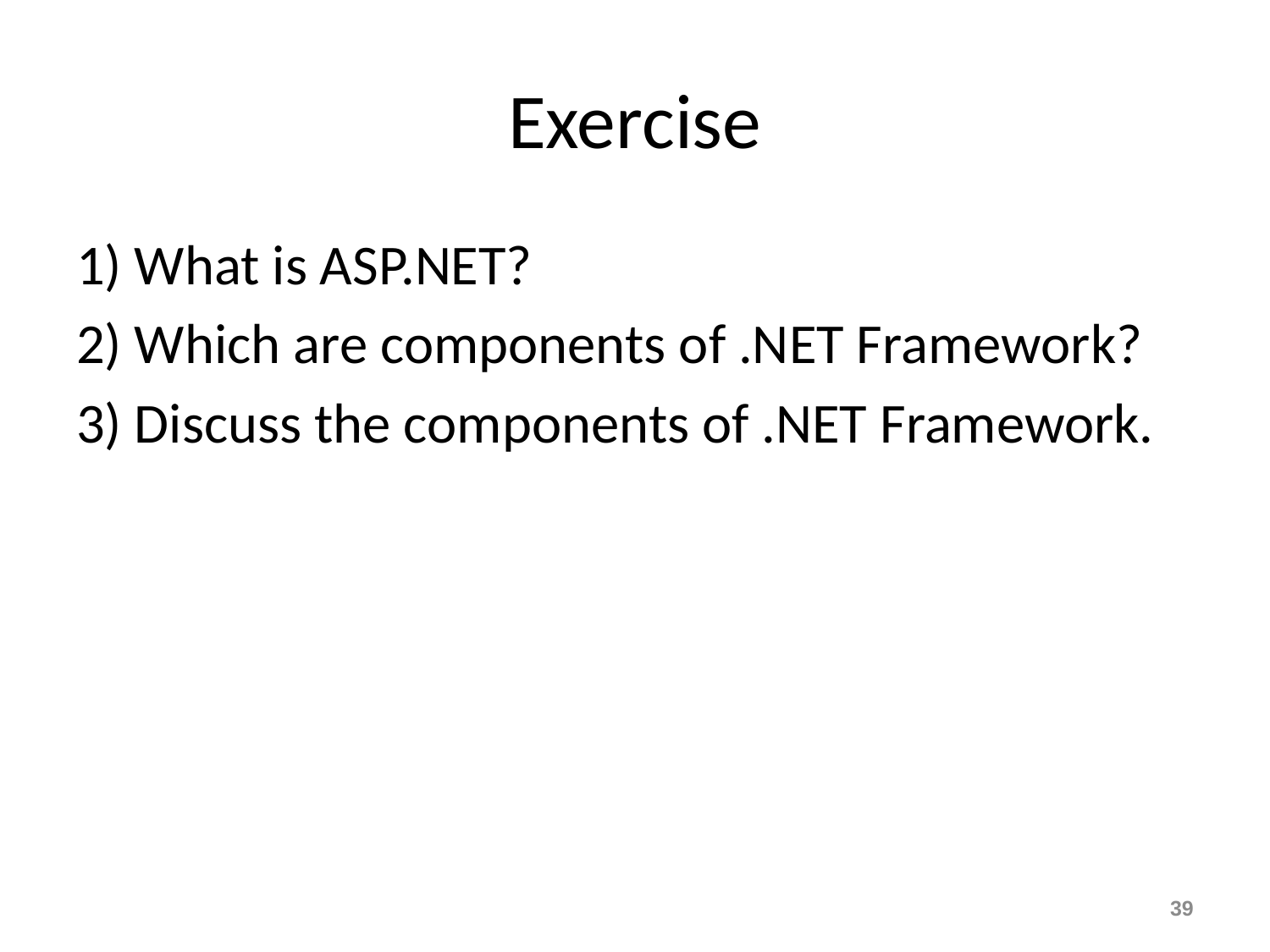

# Exercise
1) What is ASP.NET?
2) Which are components of .NET Framework?
3) Discuss the components of .NET Framework.

39